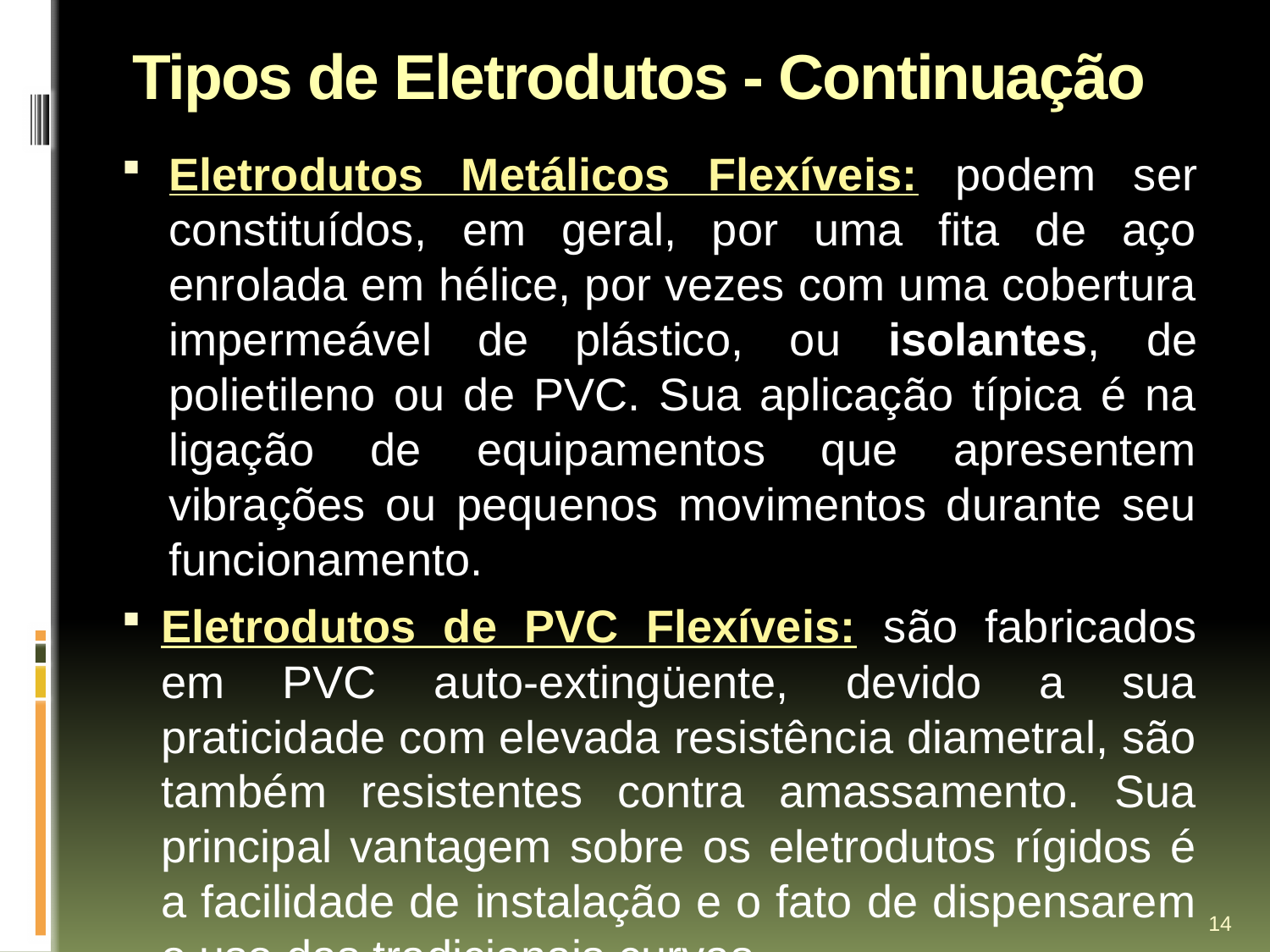

# Tipos de Eletrodutos - Continuação
Eletrodutos Metálicos Flexíveis: podem ser constituídos, em geral, por uma fita de aço enrolada em hélice, por vezes com uma cobertura impermeável de plástico, ou isolantes, de polietileno ou de PVC. Sua aplicação típica é na ligação de equipamentos que apresentem vibrações ou pequenos movimentos durante seu funcionamento.
Eletrodutos de PVC Flexíveis: são fabricados em PVC auto-extingüente, devido a sua praticidade com elevada resistência diametral, são também resistentes contra amassamento. Sua principal vantagem sobre os eletrodutos rígidos é a facilidade de instalação e o fato de dispensarem o uso das tradicionais curvas.

14